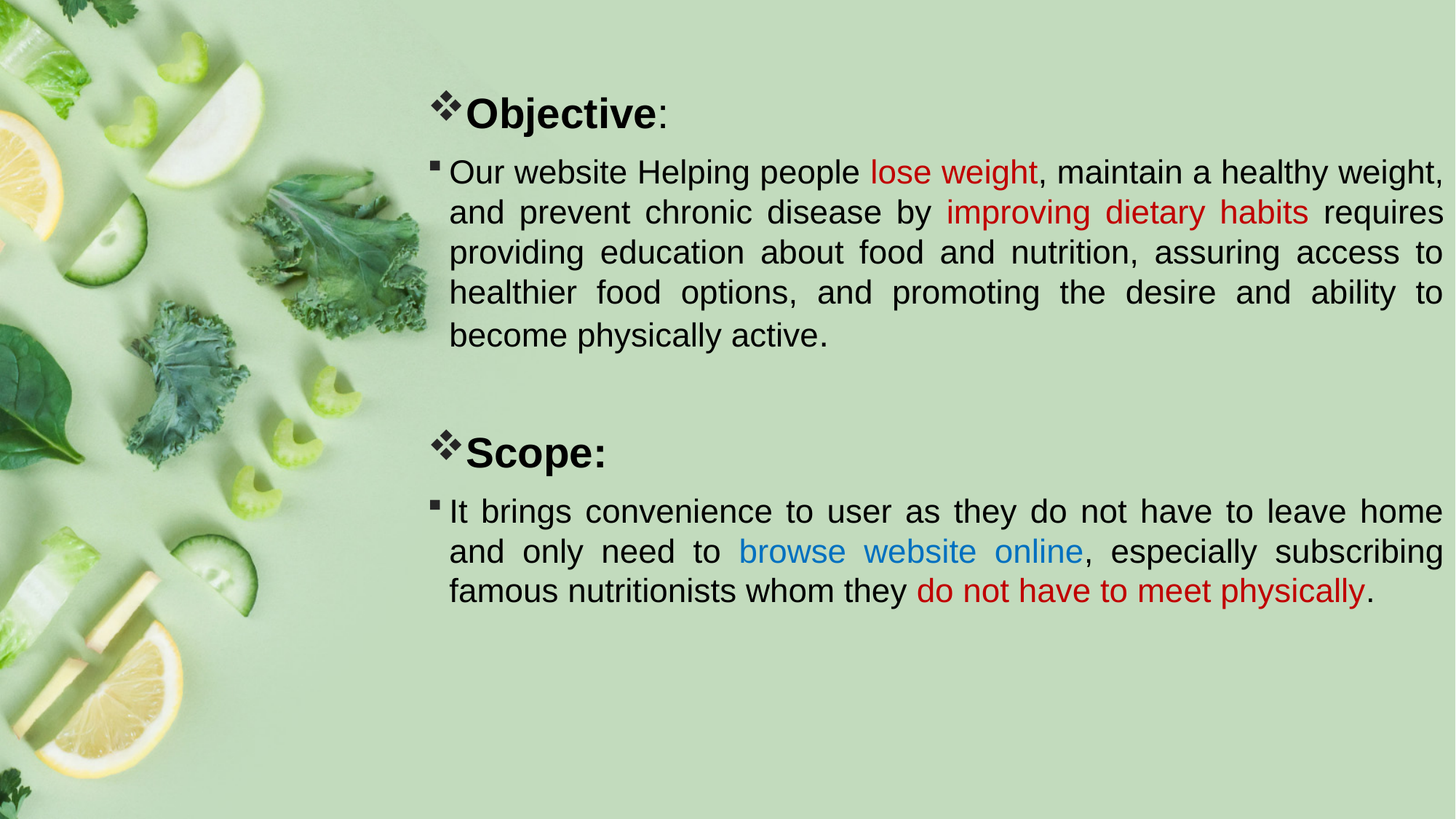

#
Objective:
Our website Helping people lose weight, maintain a healthy weight, and prevent chronic disease by improving dietary habits requires providing education about food and nutrition, assuring access to healthier food options, and promoting the desire and ability to become physically active.

Scope:
It brings convenience to user as they do not have to leave home and only need to browse website online, especially subscribing famous nutritionists whom they do not have to meet physically.